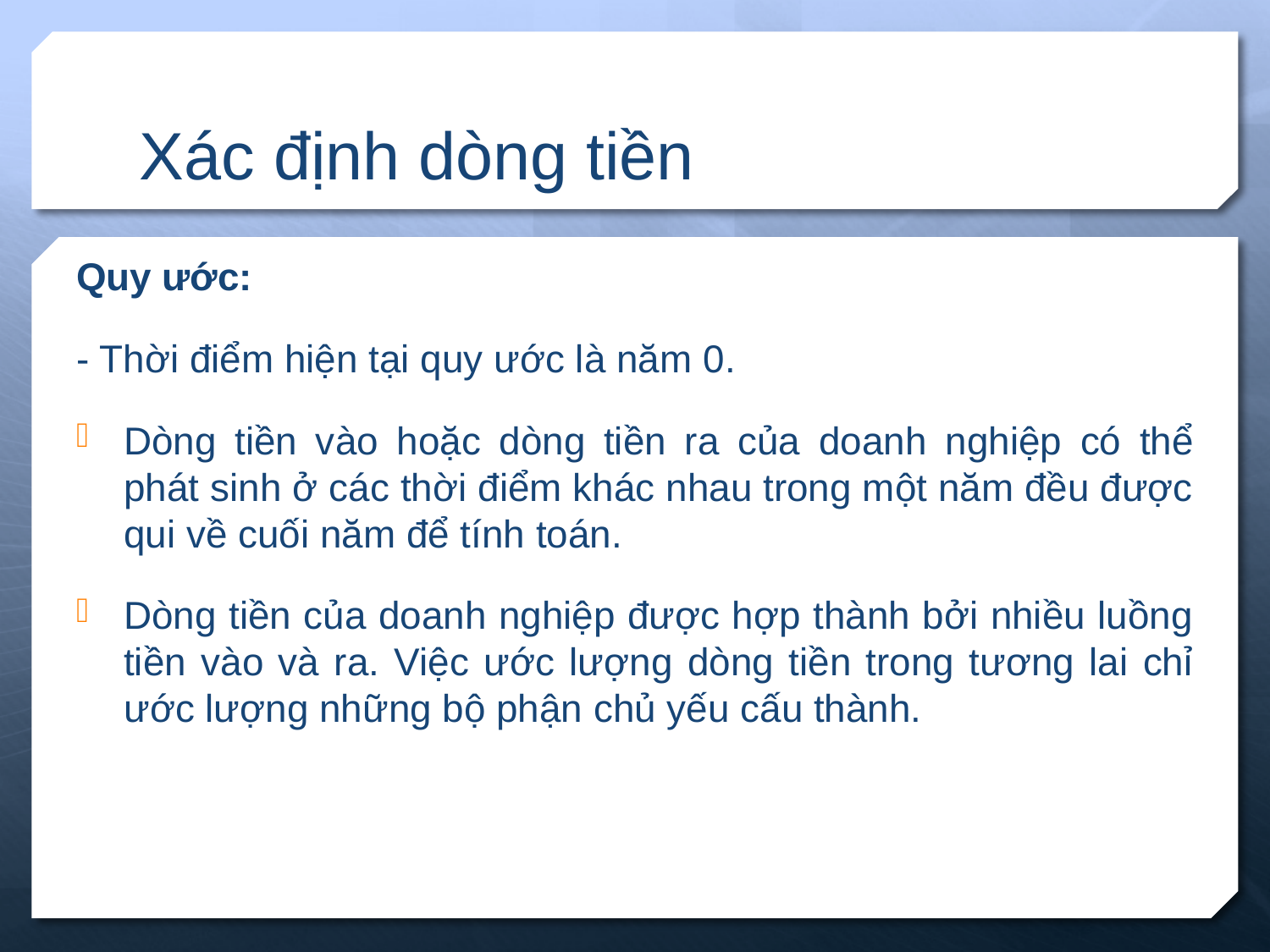

# Xác định dòng tiền
Quy ước:
- Thời điểm hiện tại quy ước là năm 0.
Dòng tiền vào hoặc dòng tiền ra của doanh nghiệp có thể phát sinh ở các thời điểm khác nhau trong một năm đều được qui về cuối năm để tính toán.
Dòng tiền của doanh nghiệp được hợp thành bởi nhiều luồng tiền vào và ra. Việc ước lượng dòng tiền trong tương lai chỉ ước lượng những bộ phận chủ yếu cấu thành.